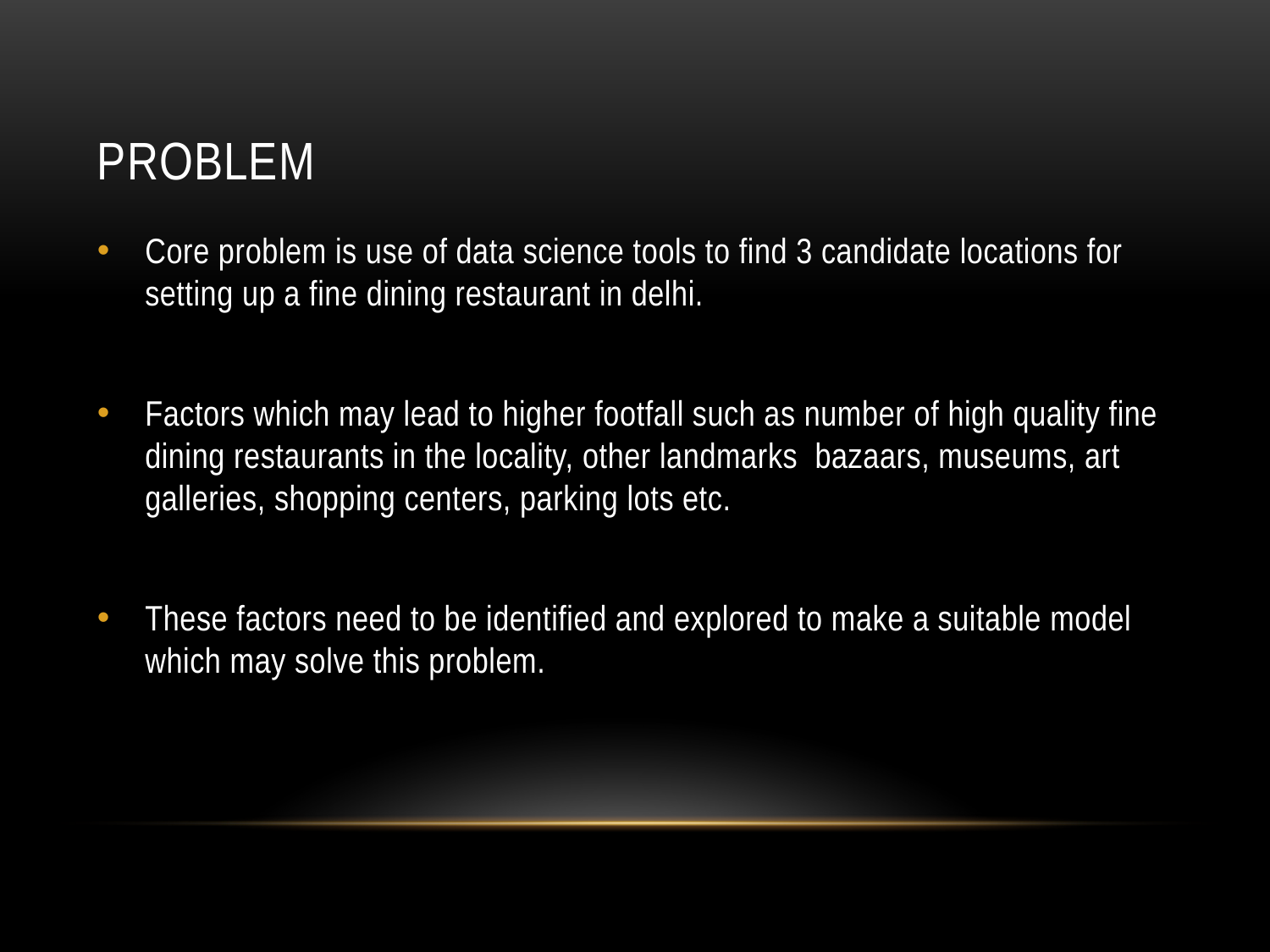

# PROBLEM
Core problem is use of data science tools to find 3 candidate locations for setting up a fine dining restaurant in delhi.

Factors which may lead to higher footfall such as number of high quality fine dining restaurants in the locality, other landmarks  bazaars, museums, art galleries, shopping centers, parking lots etc.

These factors need to be identified and explored to make a suitable model which may solve this problem.